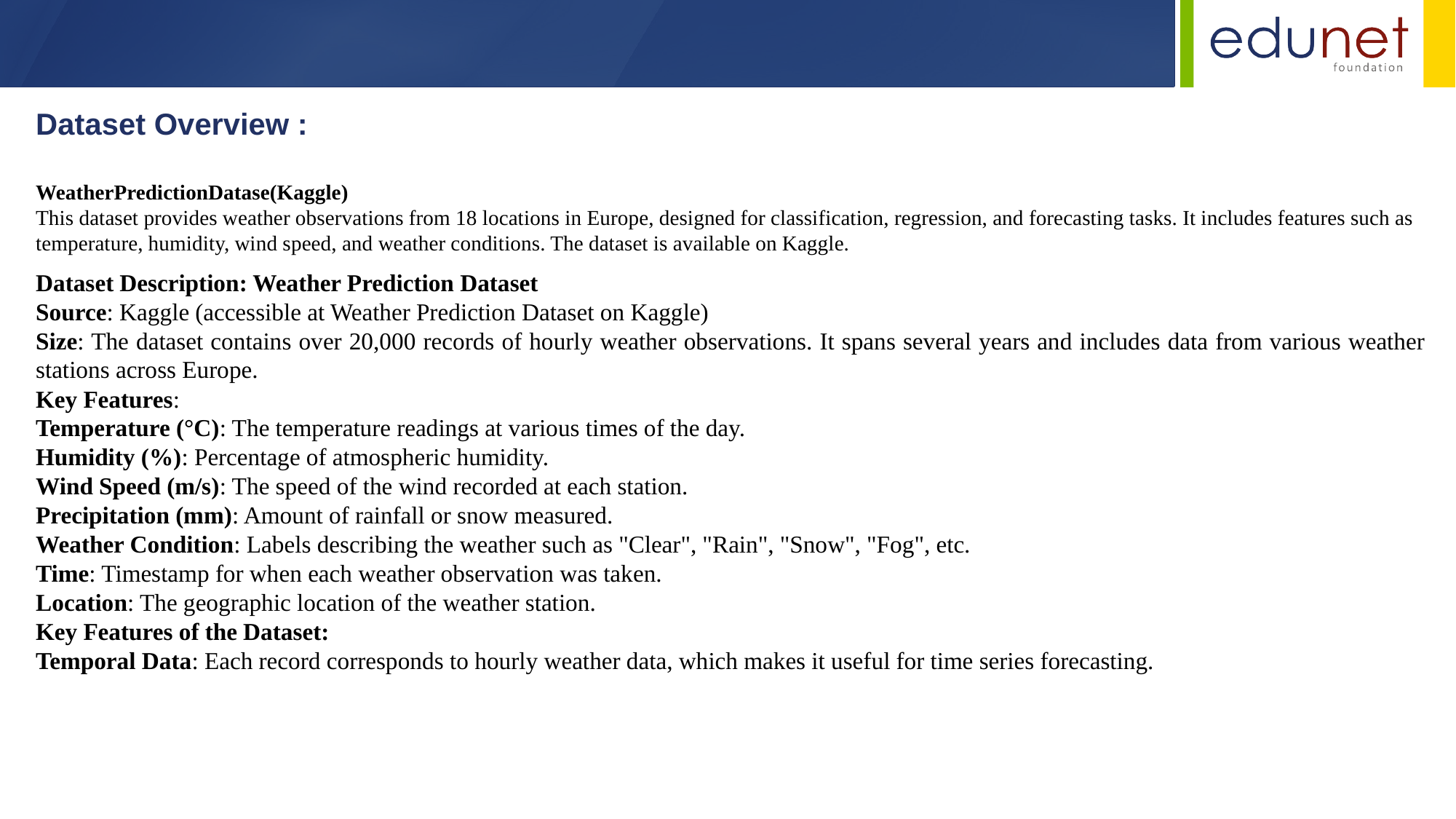

Dataset Overview :
WeatherPredictionDatase(Kaggle)
This dataset provides weather observations from 18 locations in Europe, designed for classification, regression, and forecasting tasks. It includes features such as temperature, humidity, wind speed, and weather conditions. The dataset is available on Kaggle.
Dataset Description: Weather Prediction Dataset
Source: Kaggle (accessible at Weather Prediction Dataset on Kaggle)
Size: The dataset contains over 20,000 records of hourly weather observations. It spans several years and includes data from various weather stations across Europe.
Key Features:
Temperature (°C): The temperature readings at various times of the day.
Humidity (%): Percentage of atmospheric humidity.
Wind Speed (m/s): The speed of the wind recorded at each station.
Precipitation (mm): Amount of rainfall or snow measured.
Weather Condition: Labels describing the weather such as "Clear", "Rain", "Snow", "Fog", etc.
Time: Timestamp for when each weather observation was taken.
Location: The geographic location of the weather station.
Key Features of the Dataset:
Temporal Data: Each record corresponds to hourly weather data, which makes it useful for time series forecasting.